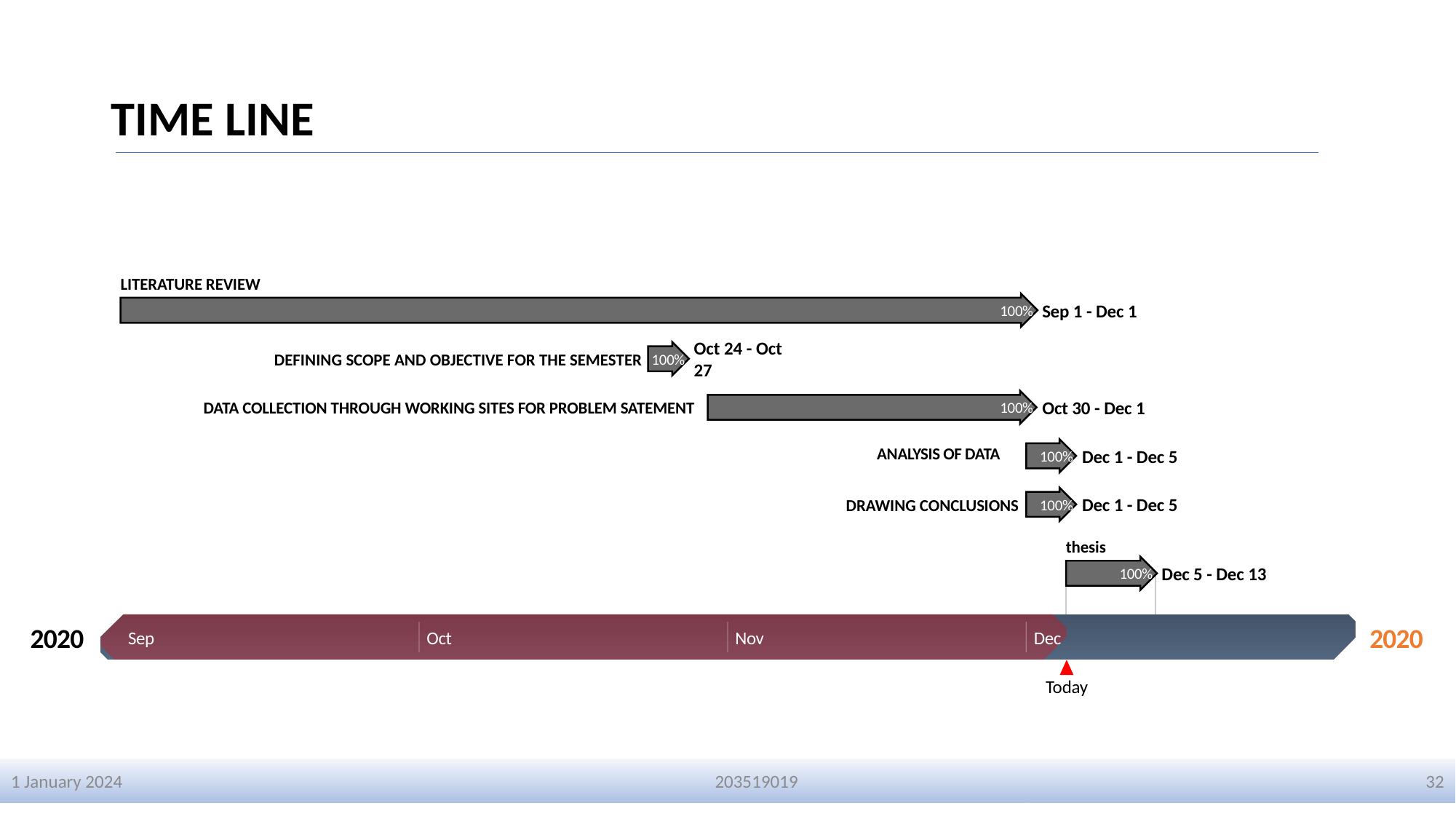

23 days

5 days
2 days
4 days
4 days

TIME LINE
LITERATURE REVIEW

Sep 1 - Dec 1
100%
66 days

Oct 24 - Oct 27
DEFINING SCOPE AND OBJECTIVE FOR THE SEMESTER
100%

Oct 30 - Dec 1
DATA COLLECTION THROUGH WORKING SITES FOR PROBLEM SATEMENT
100%

ANALYSIS OF DATA
Dec 1 - Dec 5
100%

Dec 1 - Dec 5
DRAWING CONCLUSIONS
100%
thesis

Dec 5 - Dec 13
100%

2020
2020
Sep
Oct
Nov
Dec

Today
1 January 2024
203519019
32